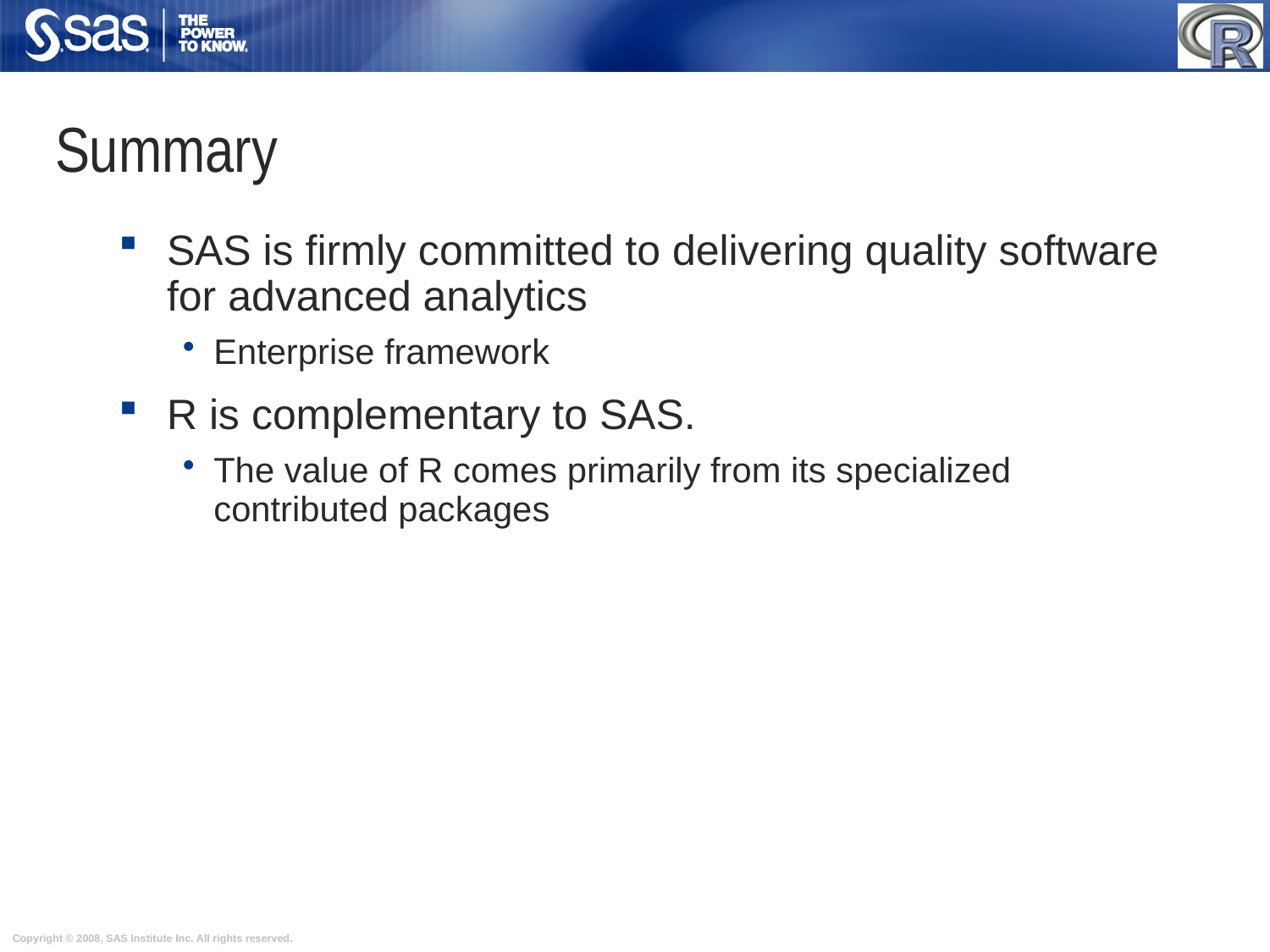

# Summary
SAS is firmly committed to delivering quality software for advanced analytics
Enterprise framework
R is complementary to SAS.
The value of R comes primarily from its specialized contributed packages